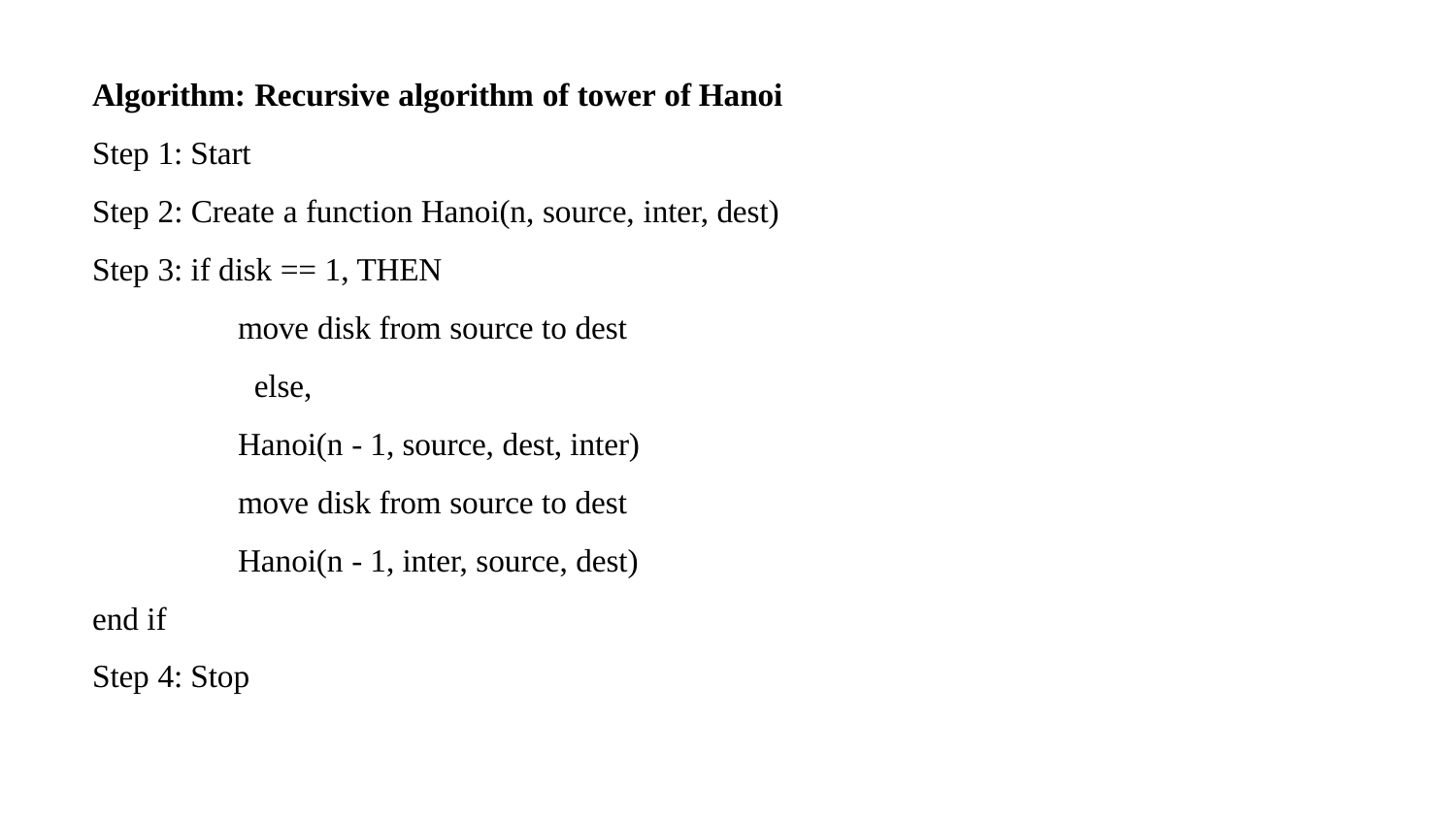

Algorithm: Recursive algorithm of tower of Hanoi
Step 1: Start
Step 2: Create a function Hanoi(n, source, inter, dest)
Step 3: if disk == 1, THEN
move disk from source to dest
  else,
Hanoi(n - 1, source, dest, inter)
move disk from source to dest  Hanoi(n - 1, inter, source, dest)
end if
Step 4: Stop